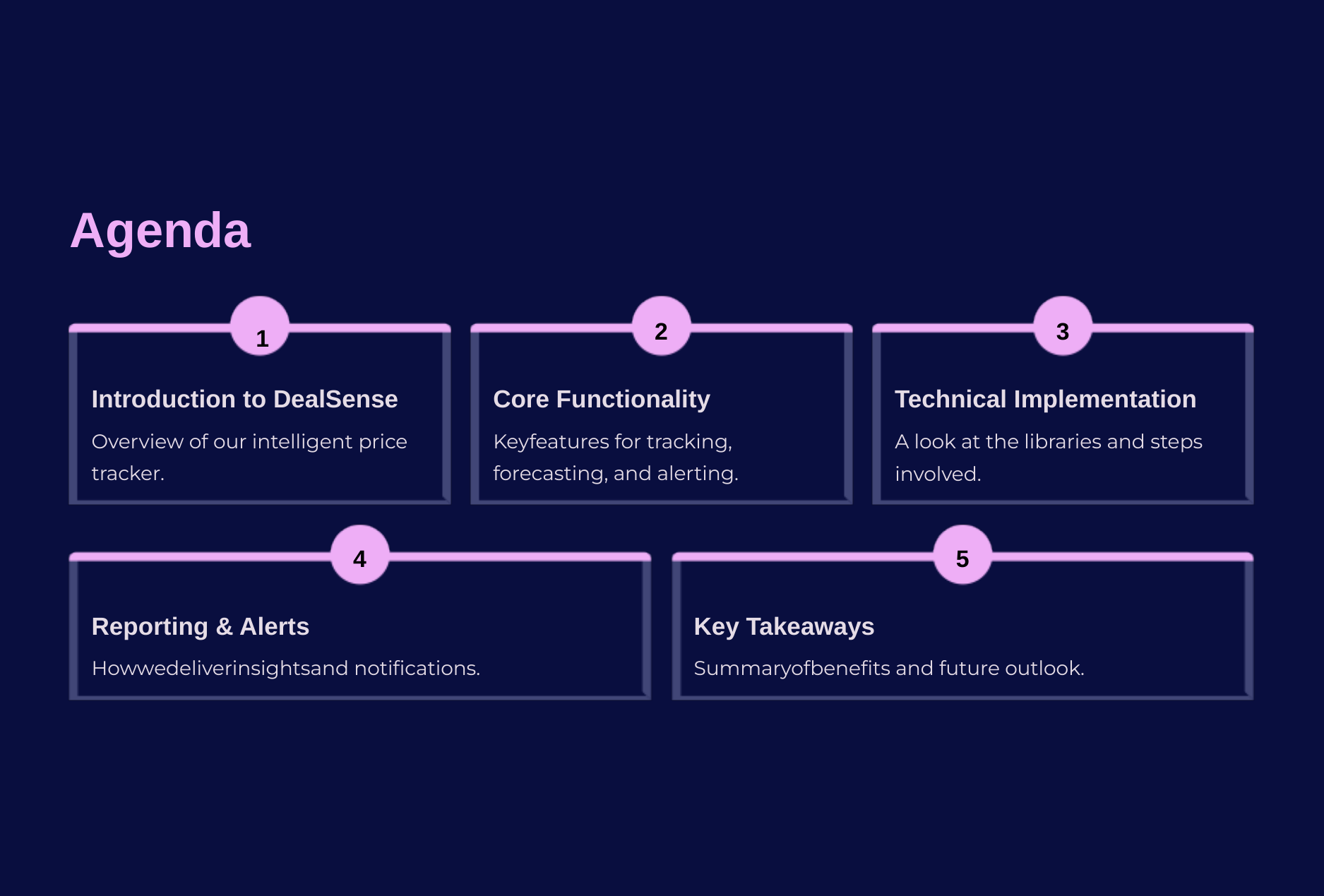

Agenda

1
2
3
Introduction to DealSense
Core Functionality
Technical Implementation

Overview of our intelligent price tracker.
Keyfeatures for tracking, forecasting, and alerting.
A look at the libraries and steps
involved.

4
5
Reporting & Alerts
Key Takeaways

Howwedeliverinsightsand notifications.
Summaryofbenefits and future outlook.